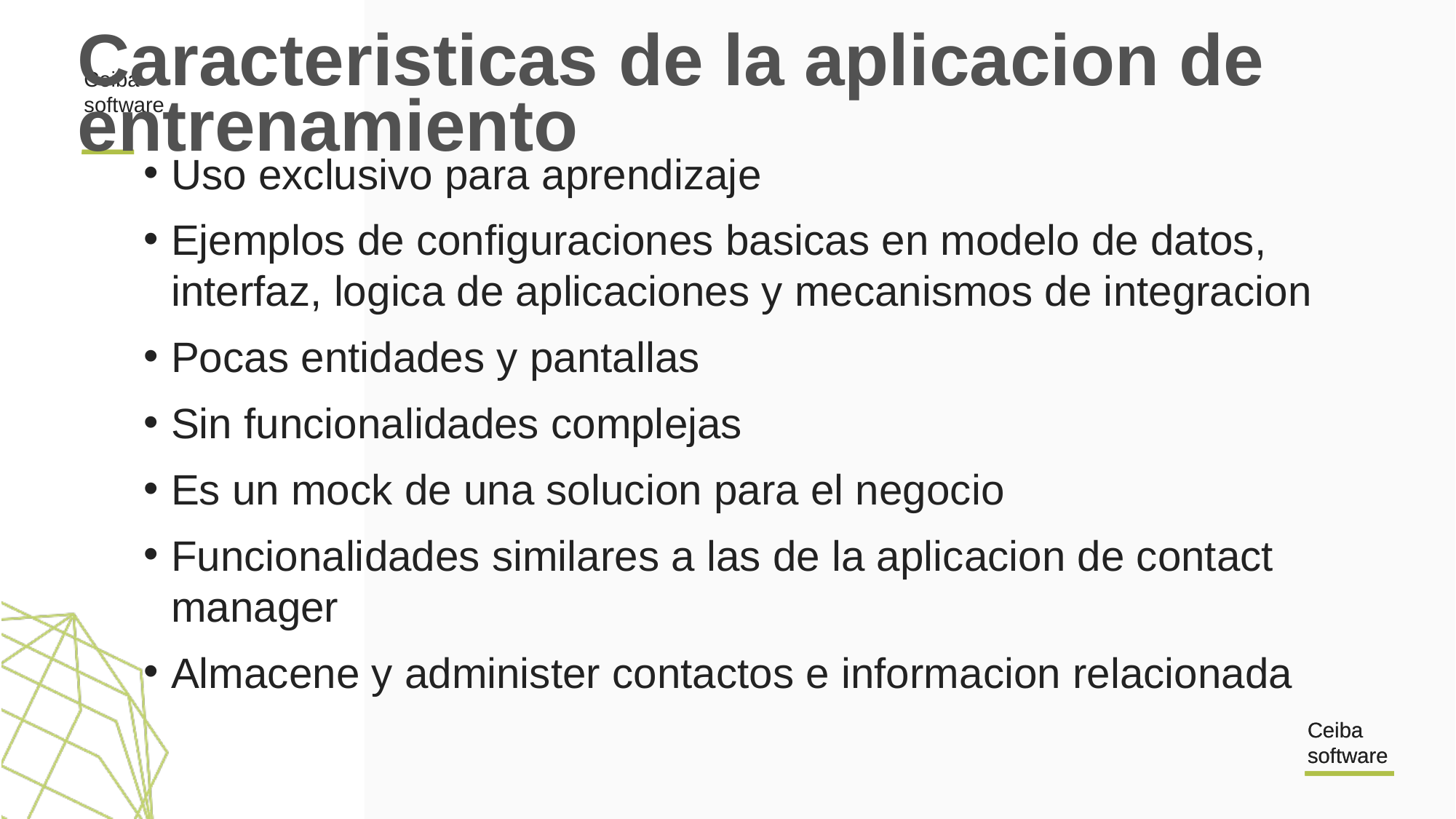

Caracteristicas de la aplicacion de entrenamiento
Uso exclusivo para aprendizaje
Ejemplos de configuraciones basicas en modelo de datos, interfaz, logica de aplicaciones y mecanismos de integracion
Pocas entidades y pantallas
Sin funcionalidades complejas
Es un mock de una solucion para el negocio
Funcionalidades similares a las de la aplicacion de contact manager
Almacene y administer contactos e informacion relacionada